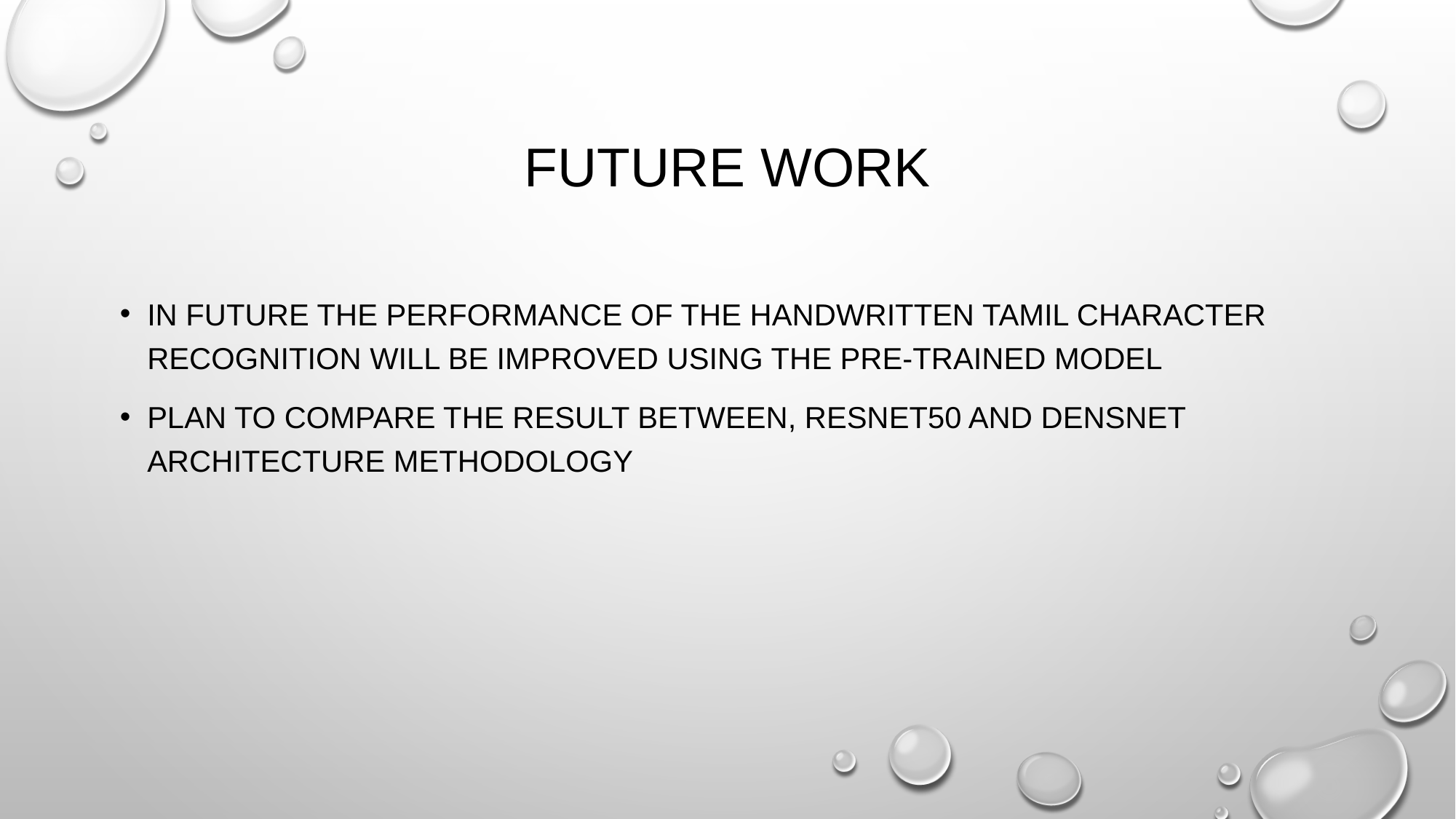

# Future work
in future the performance of the handwritten tamil character recognition will be improved using the pre-trained model
Plan to Compare the result between, Resnet50 and Densnet architecture methodology